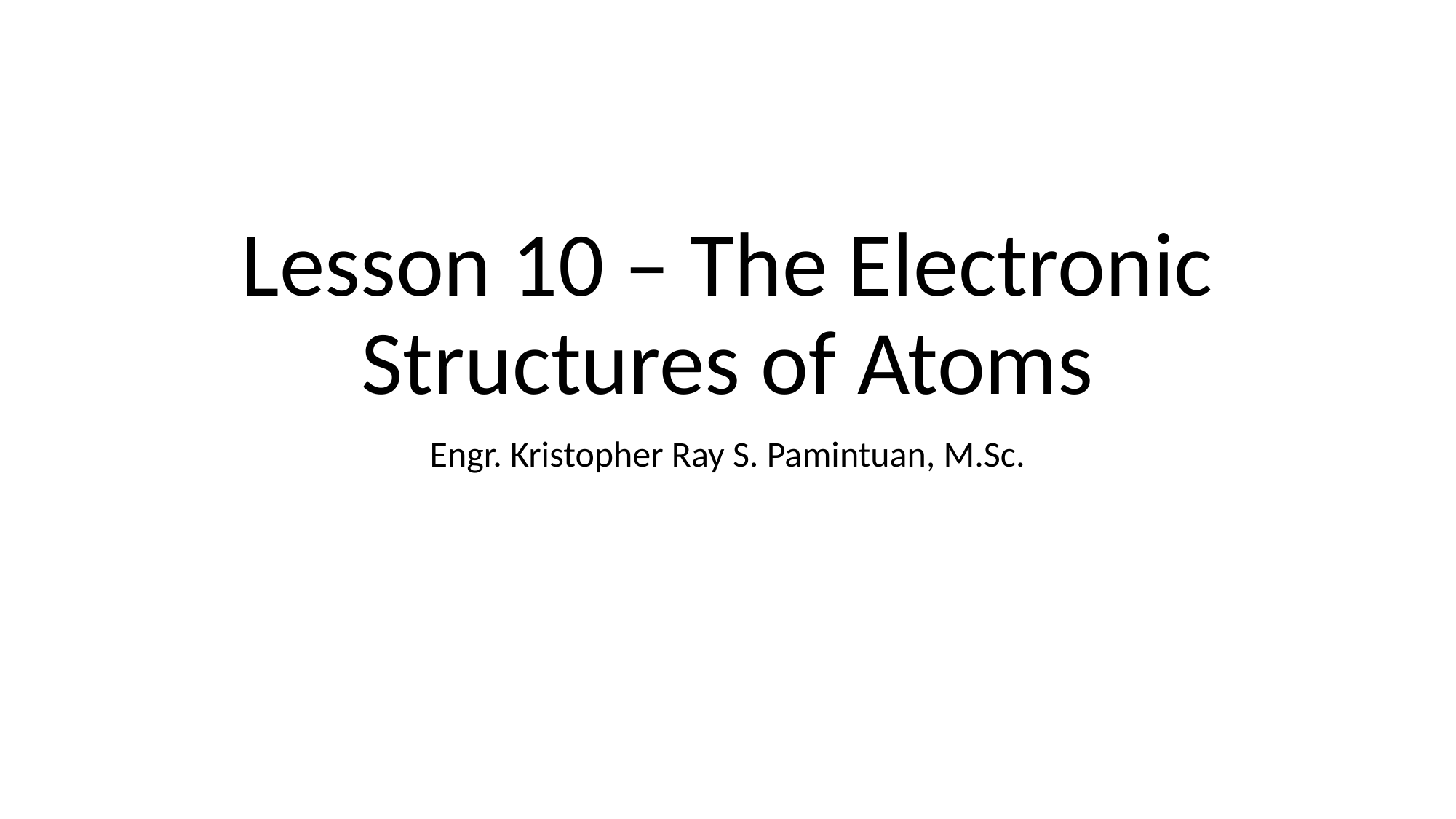

# Lesson 10 – The Electronic Structures of Atoms
Engr. Kristopher Ray S. Pamintuan, M.Sc.